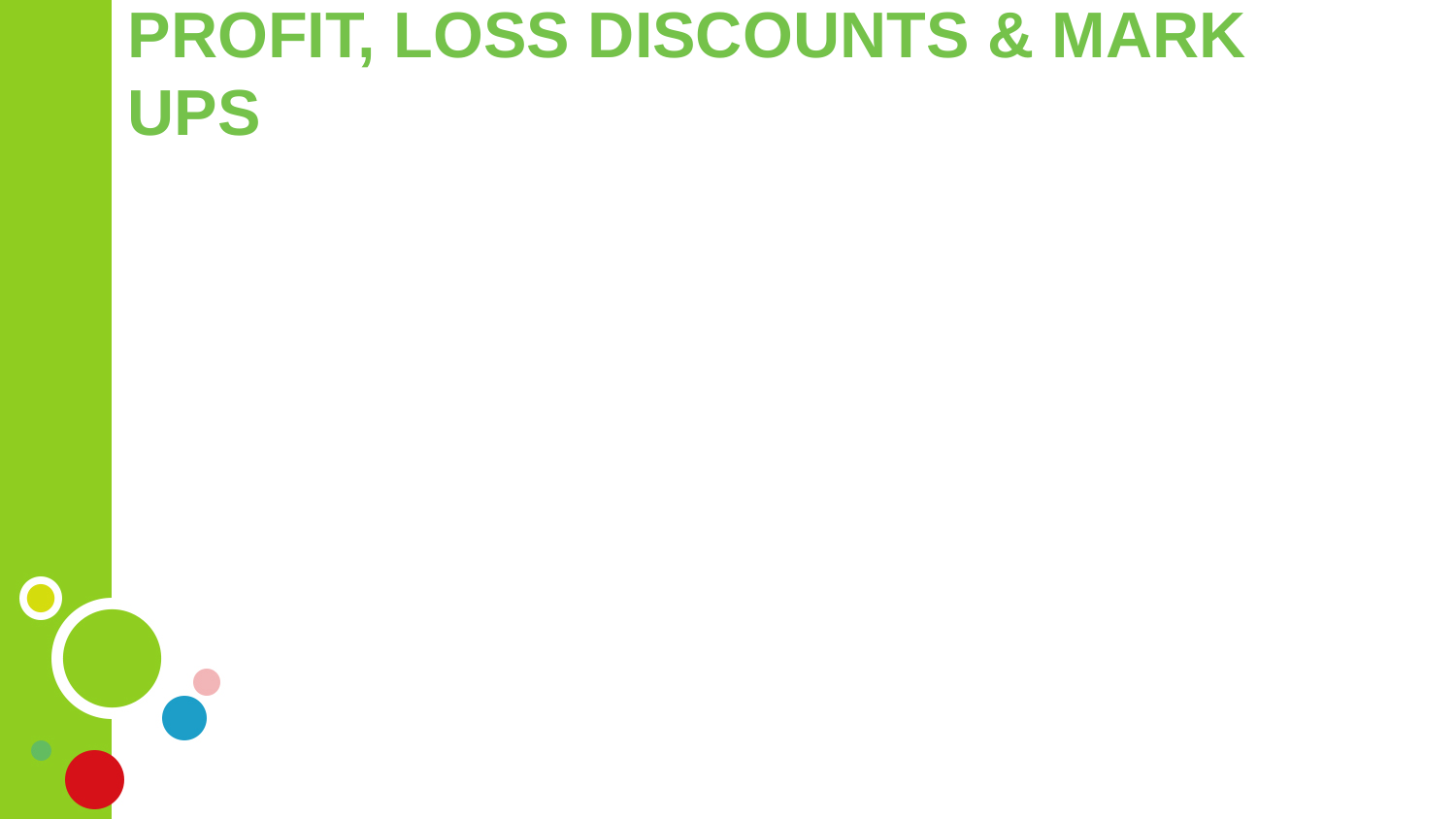

# PROFIT, LOSS DISCOUNTS & MARK UPS